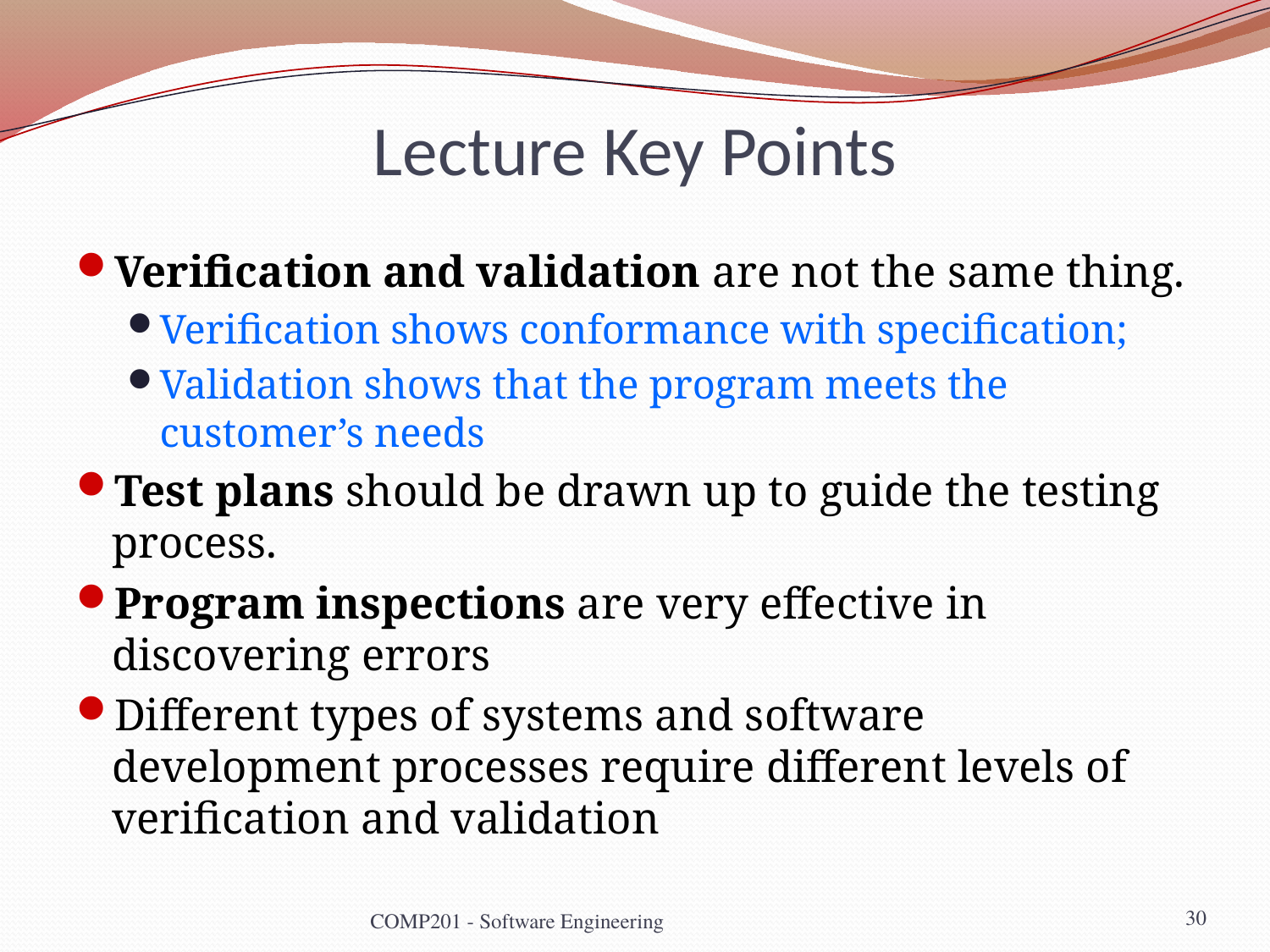

# Lecture Key Points
Verification and validation are not the same thing.
Verification shows conformance with specification;
Validation shows that the program meets the customer’s needs
Test plans should be drawn up to guide the testing process.
Program inspections are very effective in discovering errors
Different types of systems and software development processes require different levels of verification and validation

COMP201 - Software Engineering
30